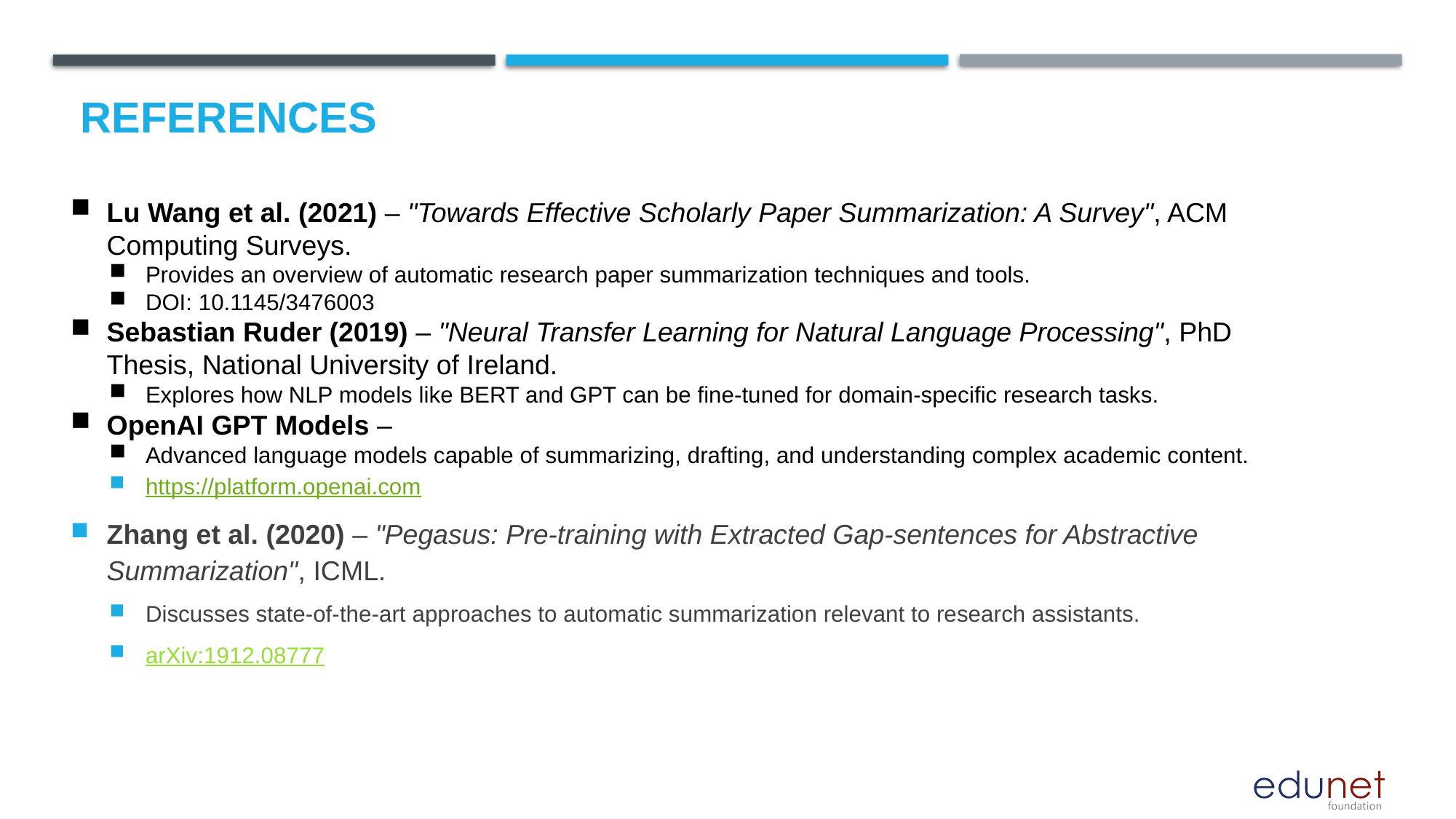

# References
Lu Wang et al. (2021) – "Towards Effective Scholarly Paper Summarization: A Survey", ACM Computing Surveys.
Provides an overview of automatic research paper summarization techniques and tools.
DOI: 10.1145/3476003
Sebastian Ruder (2019) – "Neural Transfer Learning for Natural Language Processing", PhD Thesis, National University of Ireland.
Explores how NLP models like BERT and GPT can be fine-tuned for domain-specific research tasks.
OpenAI GPT Models –
Advanced language models capable of summarizing, drafting, and understanding complex academic content.
https://platform.openai.com
Zhang et al. (2020) – "Pegasus: Pre-training with Extracted Gap-sentences for Abstractive Summarization", ICML.
Discusses state-of-the-art approaches to automatic summarization relevant to research assistants.
arXiv:1912.08777